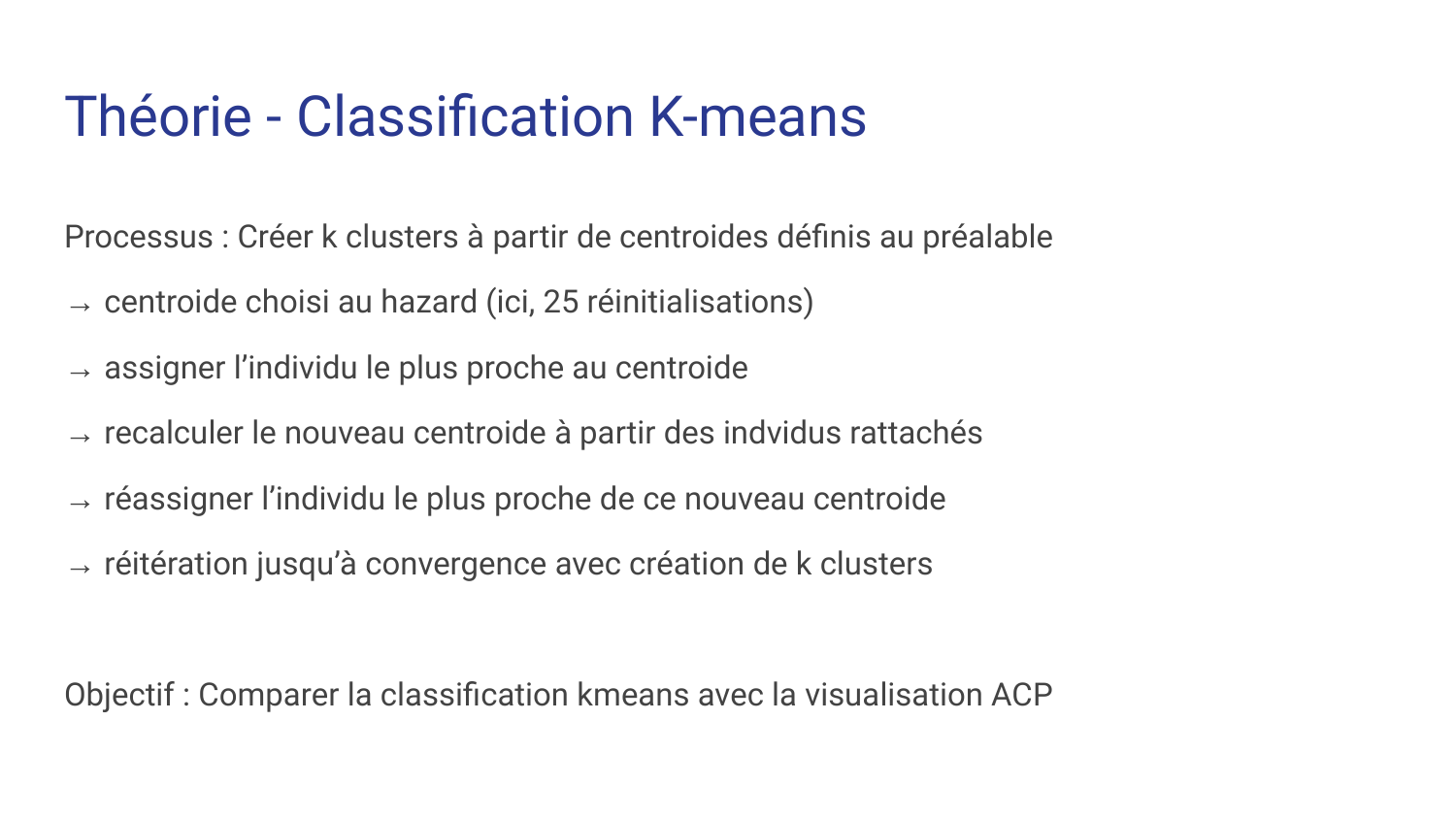

# Théorie - Classification K-means
Processus : Créer k clusters à partir de centroides définis au préalable
→ centroide choisi au hazard (ici, 25 réinitialisations)
→ assigner l’individu le plus proche au centroide
→ recalculer le nouveau centroide à partir des indvidus rattachés
→ réassigner l’individu le plus proche de ce nouveau centroide
→ réitération jusqu’à convergence avec création de k clusters

Objectif : Comparer la classification kmeans avec la visualisation ACP